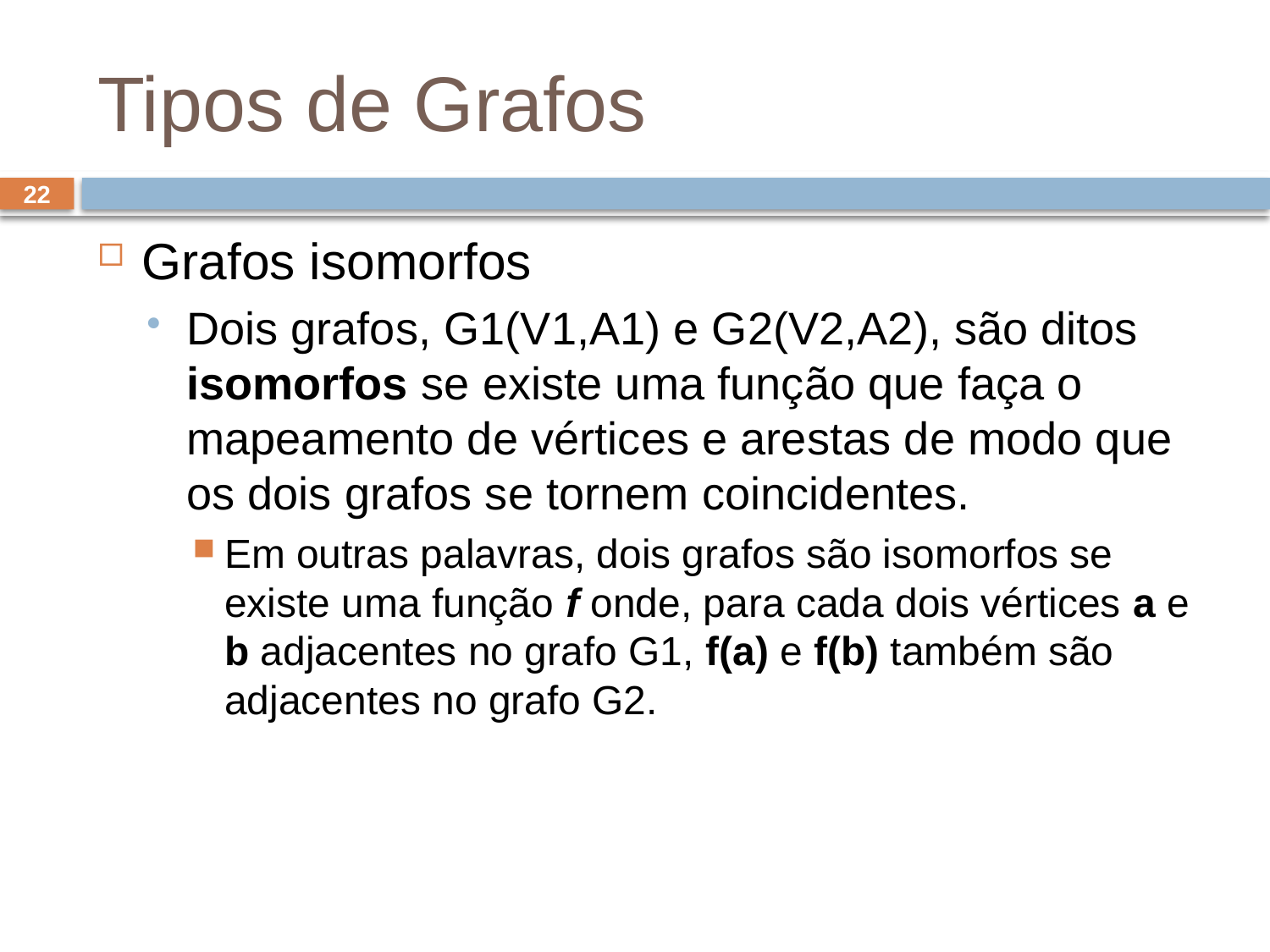

# Tipos de Grafos
22
Grafos isomorfos
Dois grafos, G1(V1,A1) e G2(V2,A2), são ditos isomorfos se existe uma função que faça o mapeamento de vértices e arestas de modo que os dois grafos se tornem coincidentes.
Em outras palavras, dois grafos são isomorfos se existe uma função f onde, para cada dois vértices a e b adjacentes no grafo G1, f(a) e f(b) também são adjacentes no grafo G2.